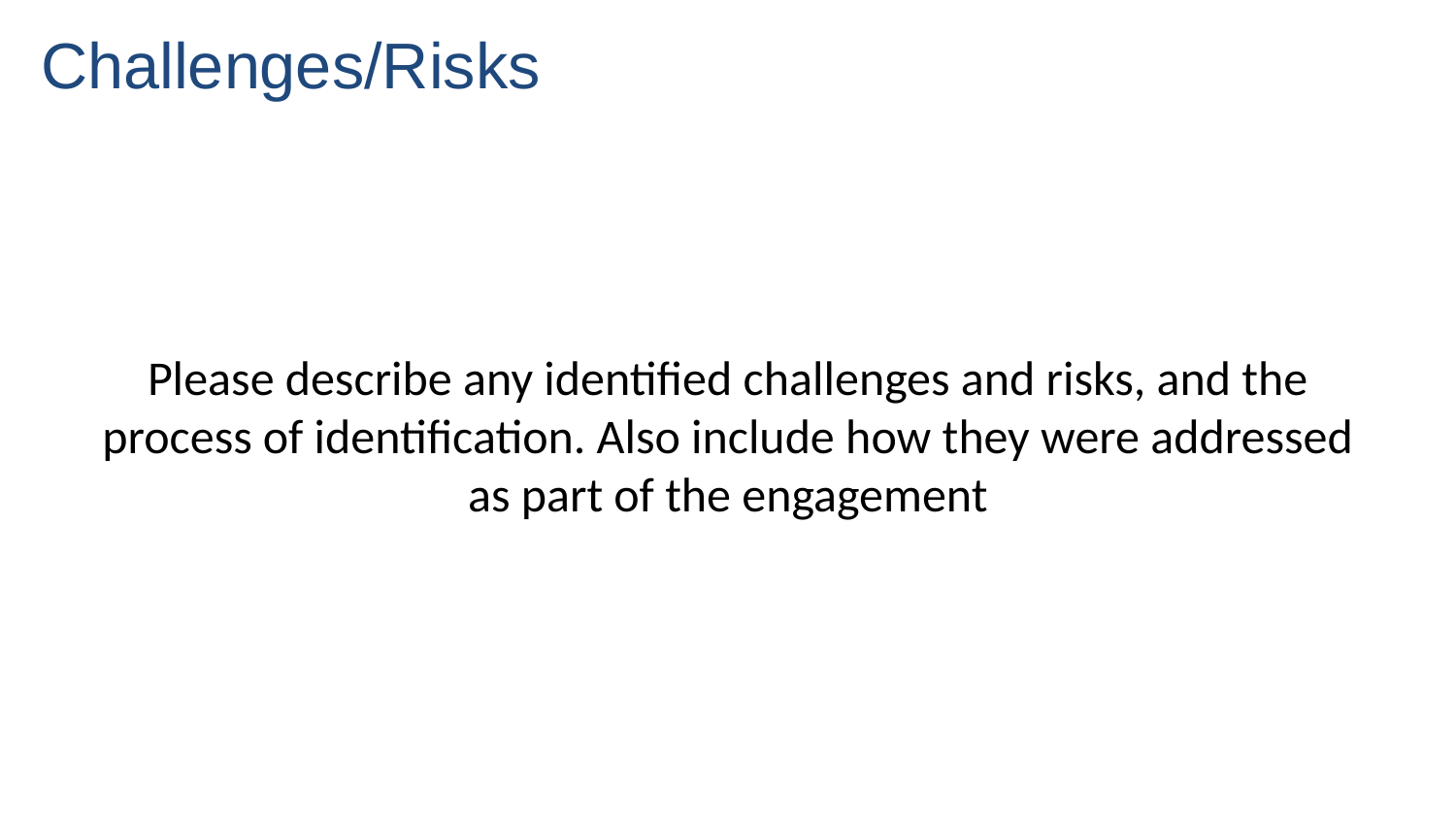

# Challenges/Risks
Please describe any identified challenges and risks, and the process of identification. Also include how they were addressed as part of the engagement